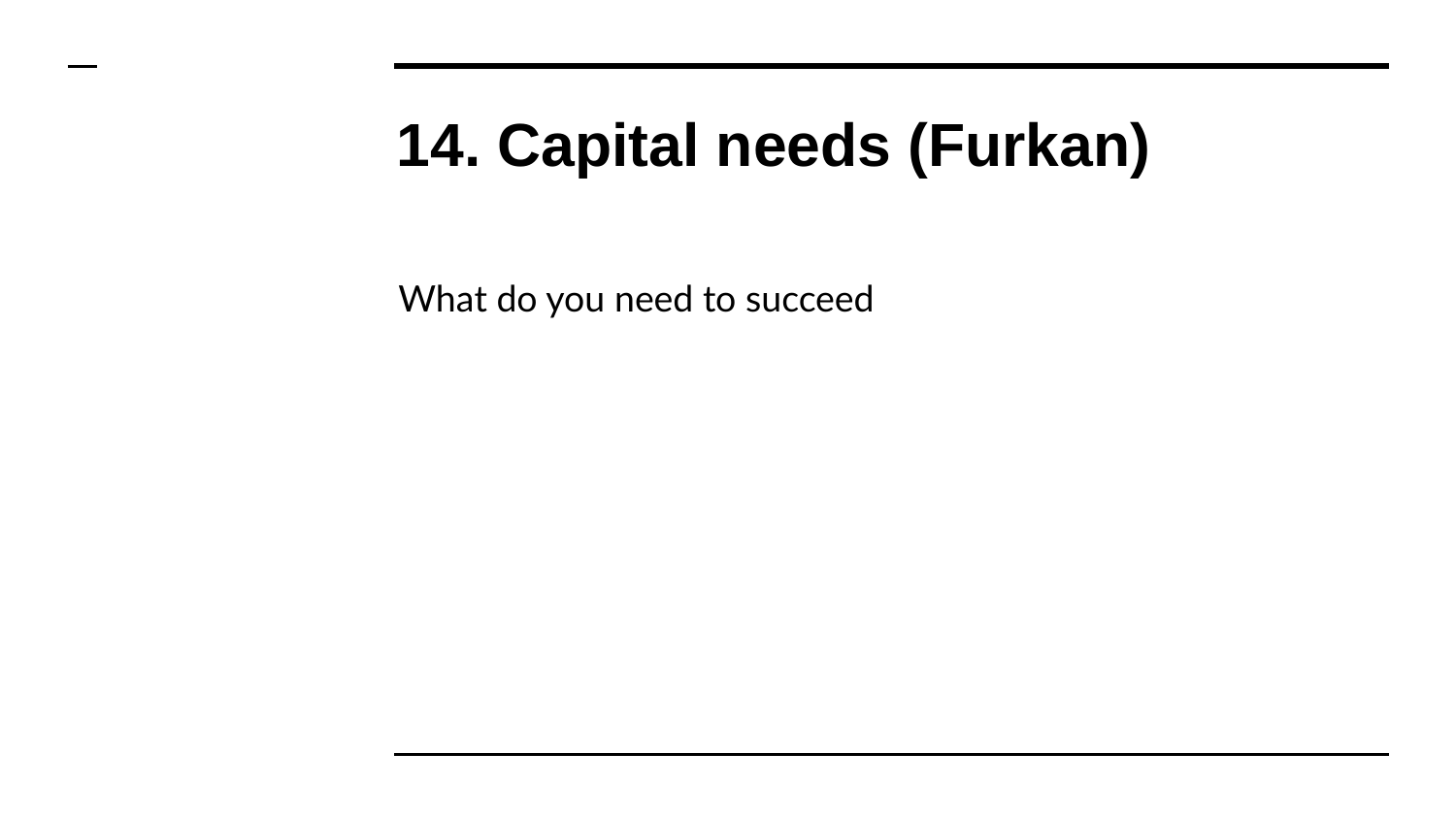

# 14. Capital needs (Furkan)
What do you need to succeed